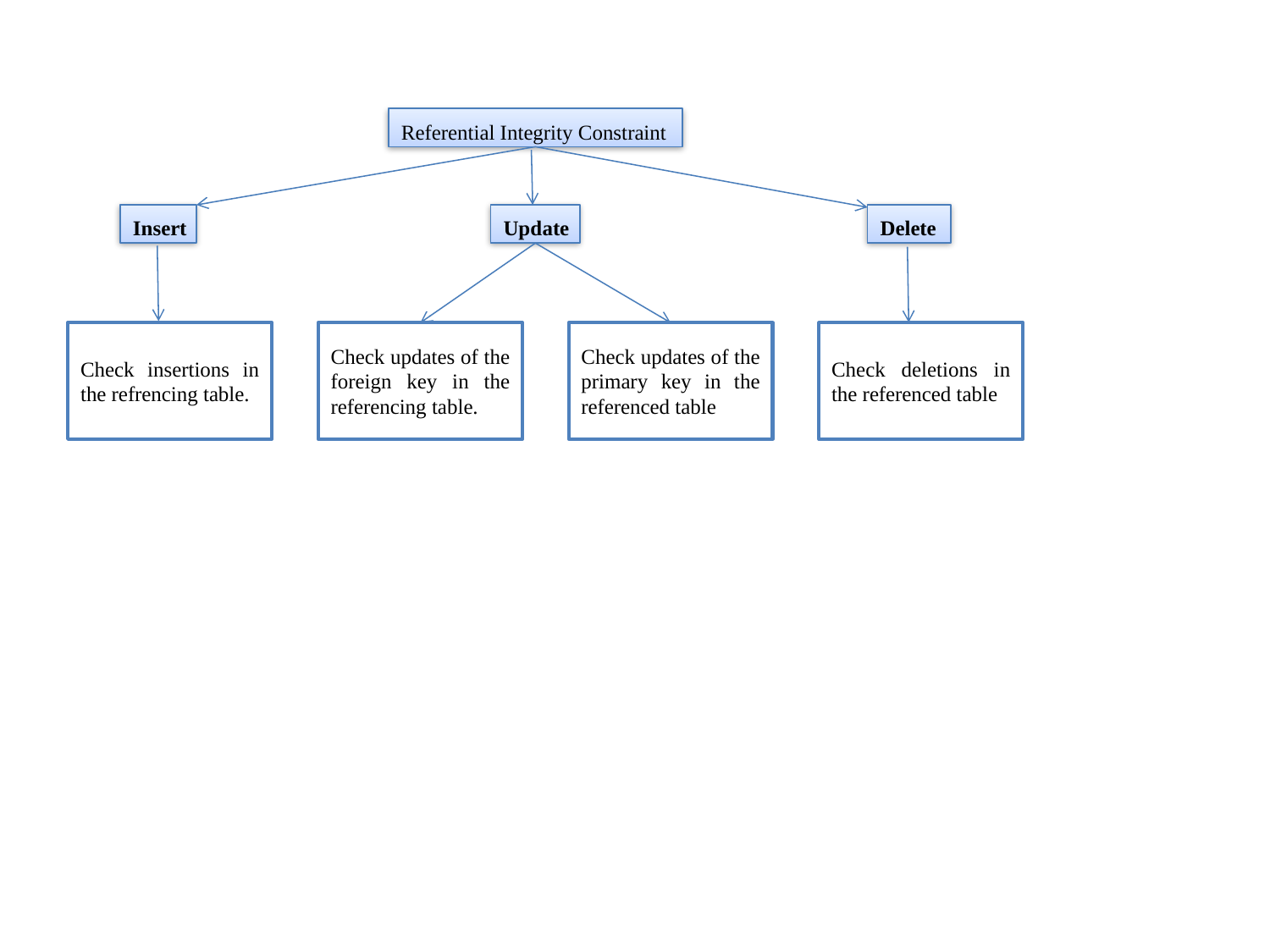

Referential Integrity Constraint
Insert
Update
Delete
Check insertions in the refrencing table.
Check updates of the foreign key in the referencing table.
Check updates of the primary key in the referenced table
Check deletions in the referenced table